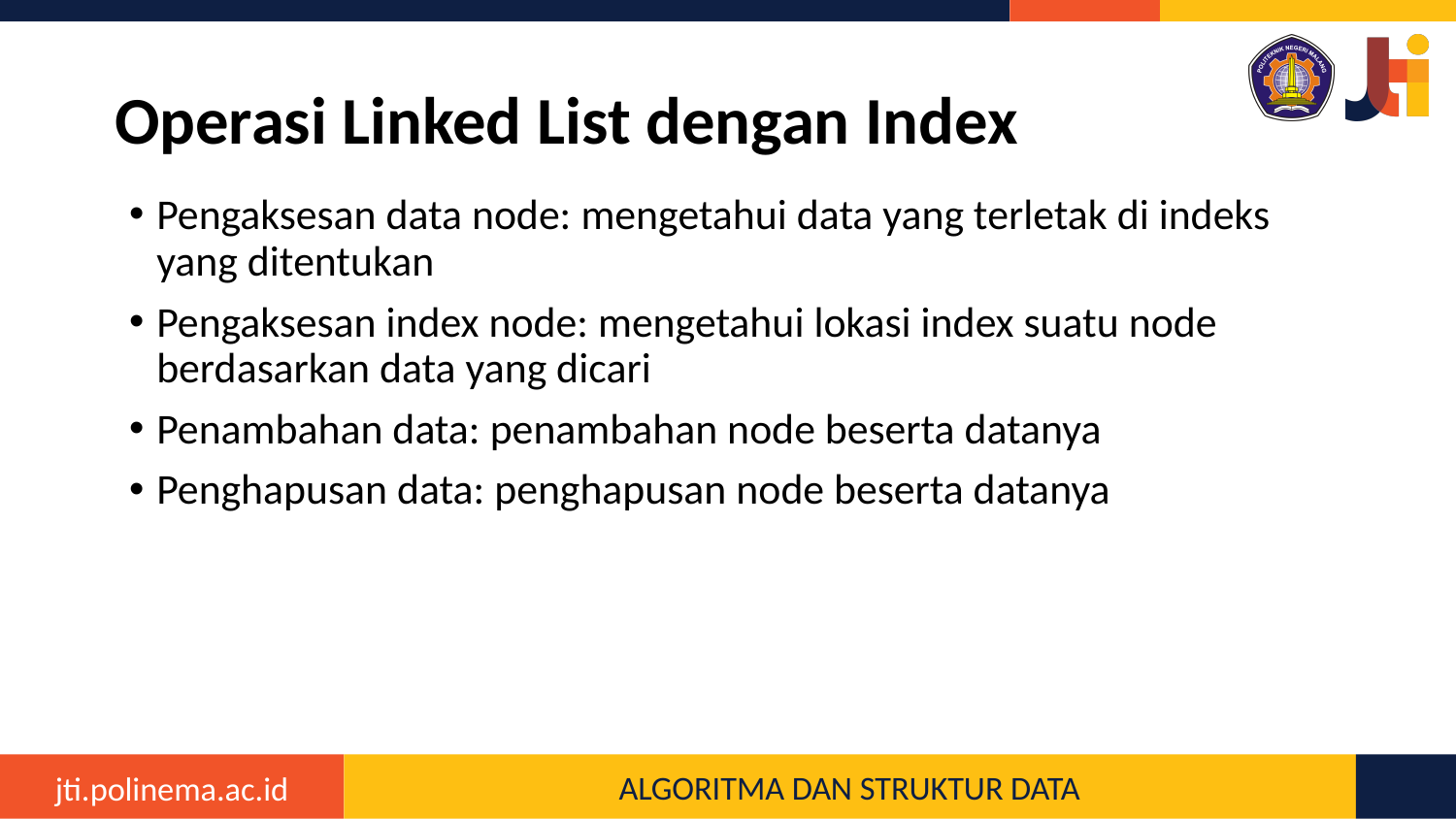

# Operasi Linked List dengan Index
Pengaksesan data node: mengetahui data yang terletak di indeks yang ditentukan
Pengaksesan index node: mengetahui lokasi index suatu node berdasarkan data yang dicari
Penambahan data: penambahan node beserta datanya
Penghapusan data: penghapusan node beserta datanya